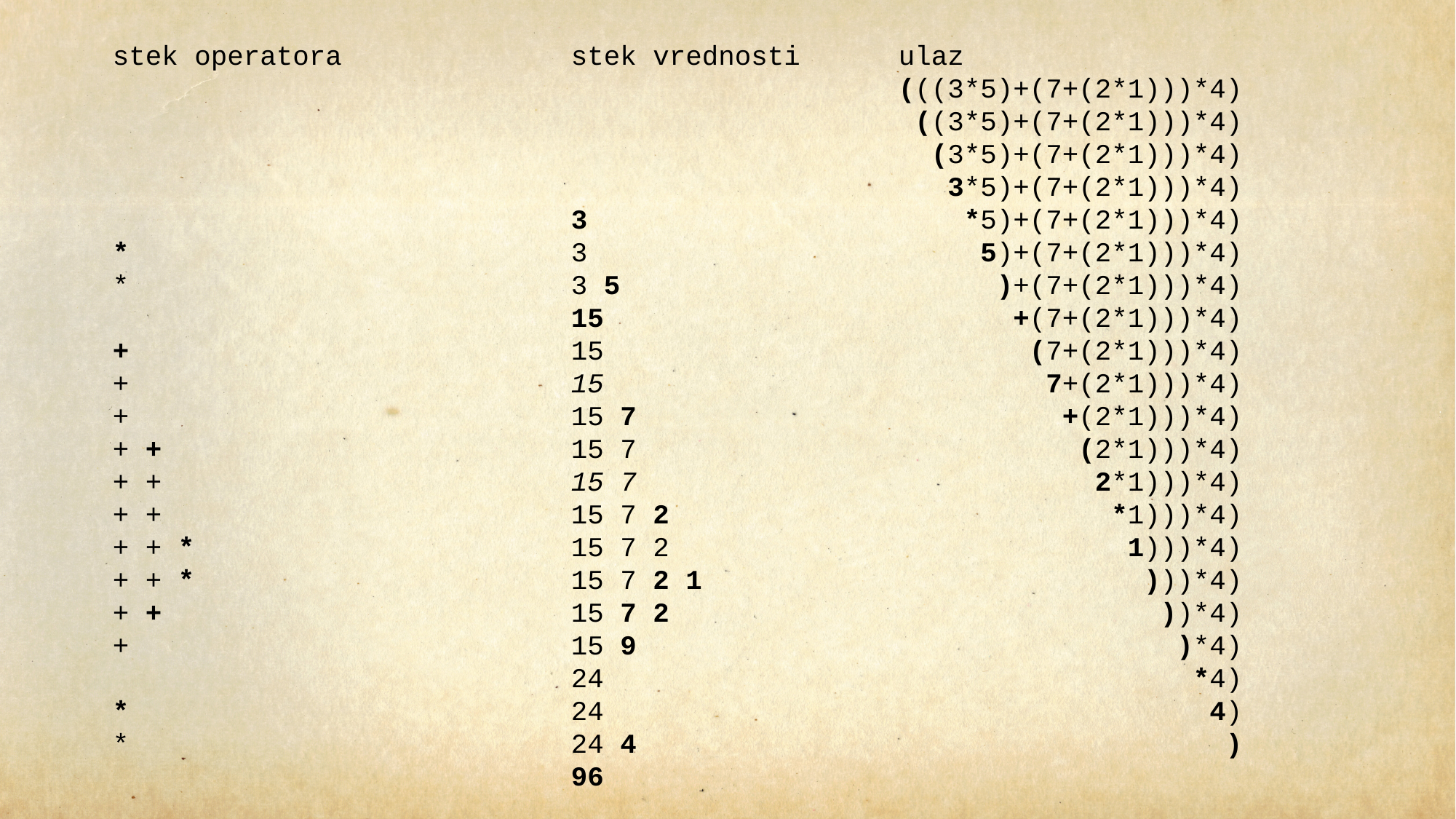

stek operatora              stek vrednosti      ulaz
                                                (((3*5)+(7+(2*1)))*4)
                                                 ((3*5)+(7+(2*1)))*4)
                                                  (3*5)+(7+(2*1)))*4)
                                                   3*5)+(7+(2*1)))*4)
                            3                       *5)+(7+(2*1)))*4)
*                           3                        5)+(7+(2*1)))*4)
*                           3 5                       )+(7+(2*1)))*4)
                            15                         +(7+(2*1)))*4)
+                           15                          (7+(2*1)))*4)
+                           15                           7+(2*1)))*4)
+                           15 7                          +(2*1)))*4)
+ +                         15 7                           (2*1)))*4)
+ +                         15 7                            2*1)))*4)
+ +                         15 7 2                           *1)))*4)
+ + *                       15 7 2                            1)))*4)
+ + *                       15 7 2 1                           )))*4)
+ +                         15 7 2                              ))*4)
+                           15 9                                 )*4)
                            24                                    *4)
*                           24                                     4)
*                           24 4                                    )
                            96